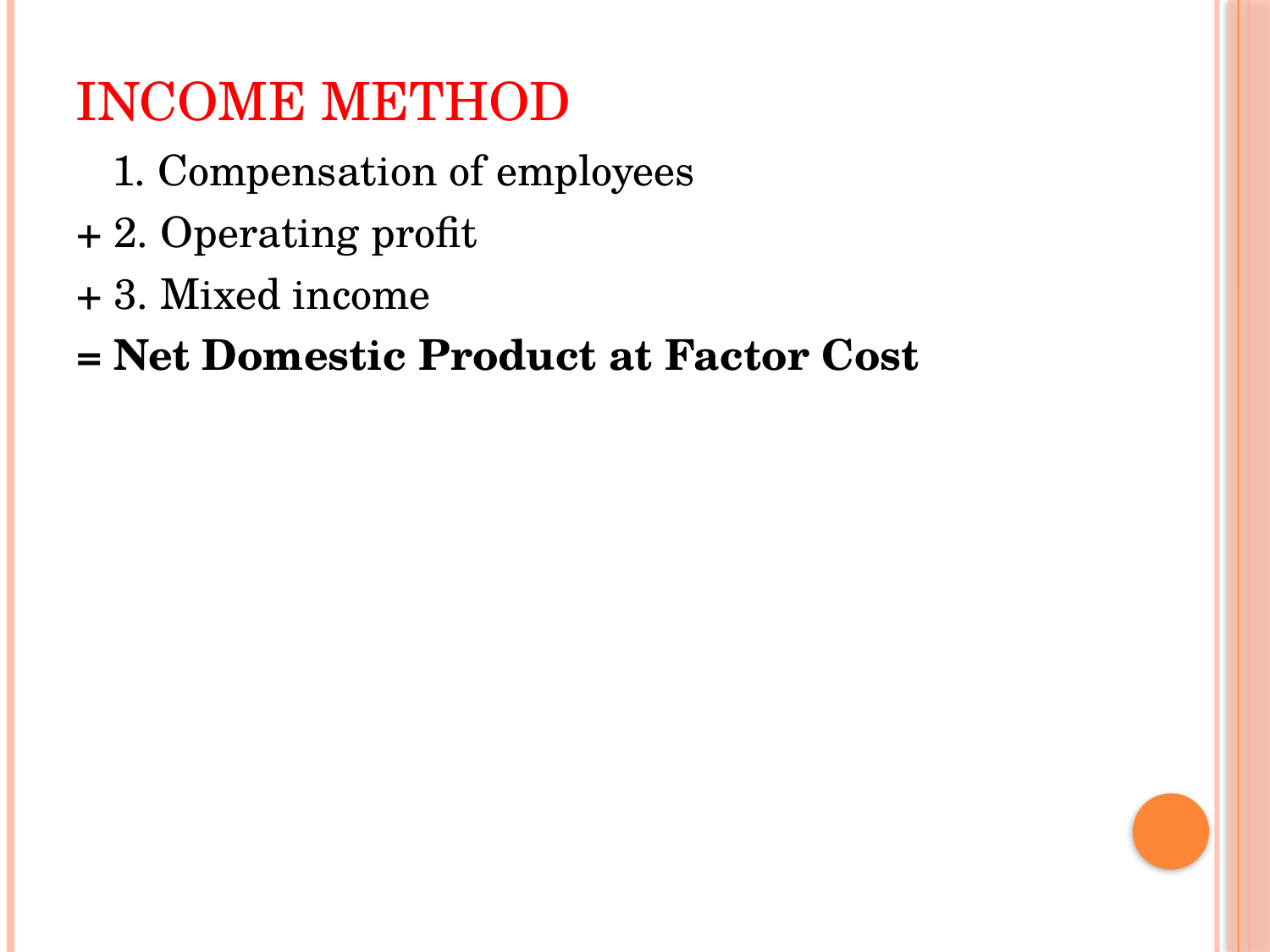

# Income method
   1. Compensation of employees
+ 2. Operating profit
+ 3. Mixed income
= Net Domestic Product at Factor Cost